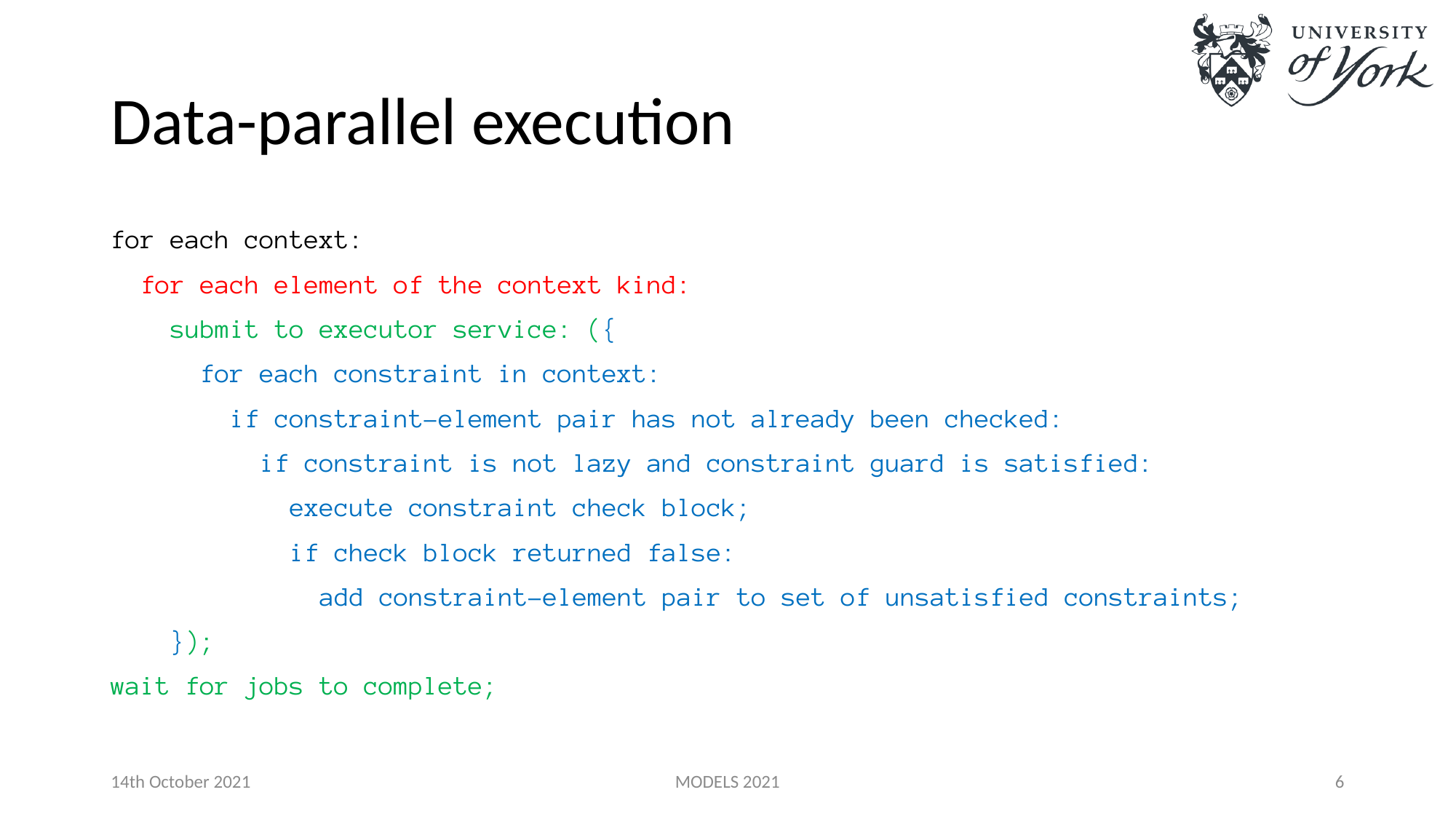

# Data-parallel execution
for each context:
  for each element of the context kind:
    submit to executor service: ({
      for each constraint in context:
        if constraint-element pair has not already been checked:
          if constraint is not lazy and constraint guard is satisfied:
            execute constraint check block;
            if check block returned false:
              add constraint-element pair to set of unsatisfied constraints;
    });
wait for jobs to complete;
14th October 2021
MODELS 2021
6